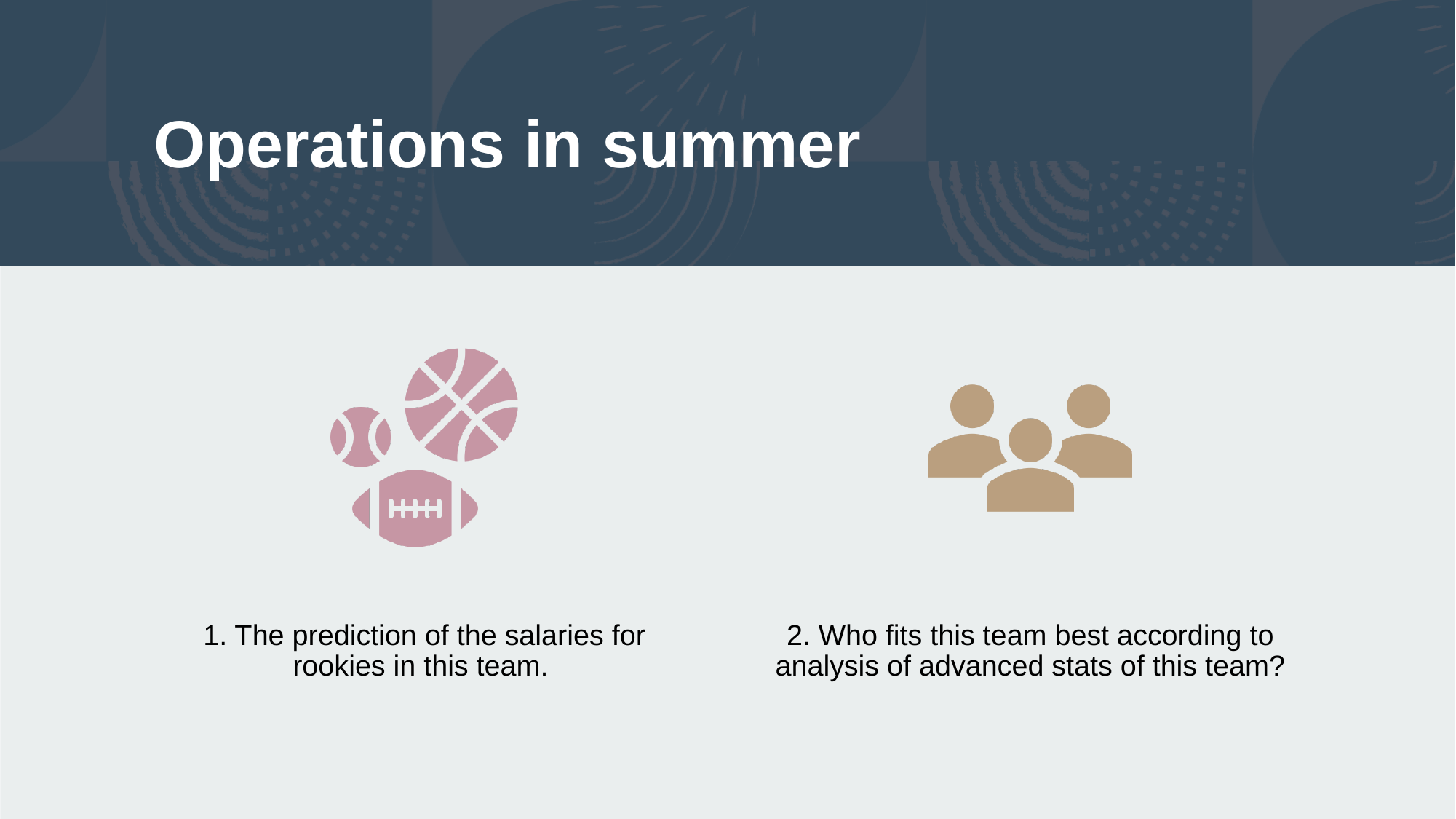

# Operations in summer
1. The prediction of the salaries for rookies in this team.
2. Who fits this team best according to analysis of advanced stats of this team?